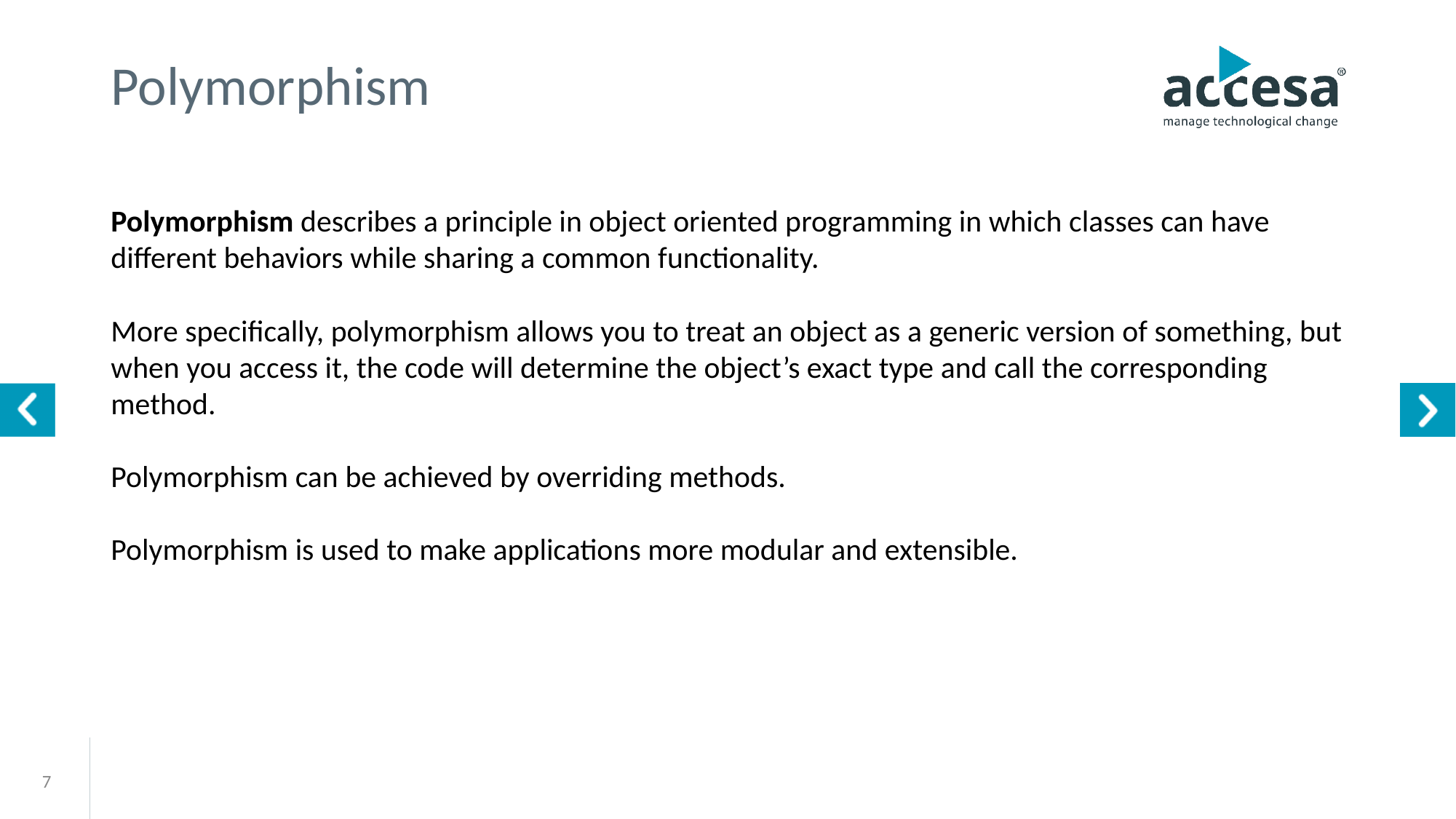

# Polymorphism
Polymorphism describes a principle in object oriented programming in which classes can have different behaviors while sharing a common functionality.

More specifically, polymorphism allows you to treat an object as a generic version of something, but when you access it, the code will determine the object’s exact type and call the corresponding method.

Polymorphism can be achieved by overriding methods.

Polymorphism is used to make applications more modular and extensible.
7